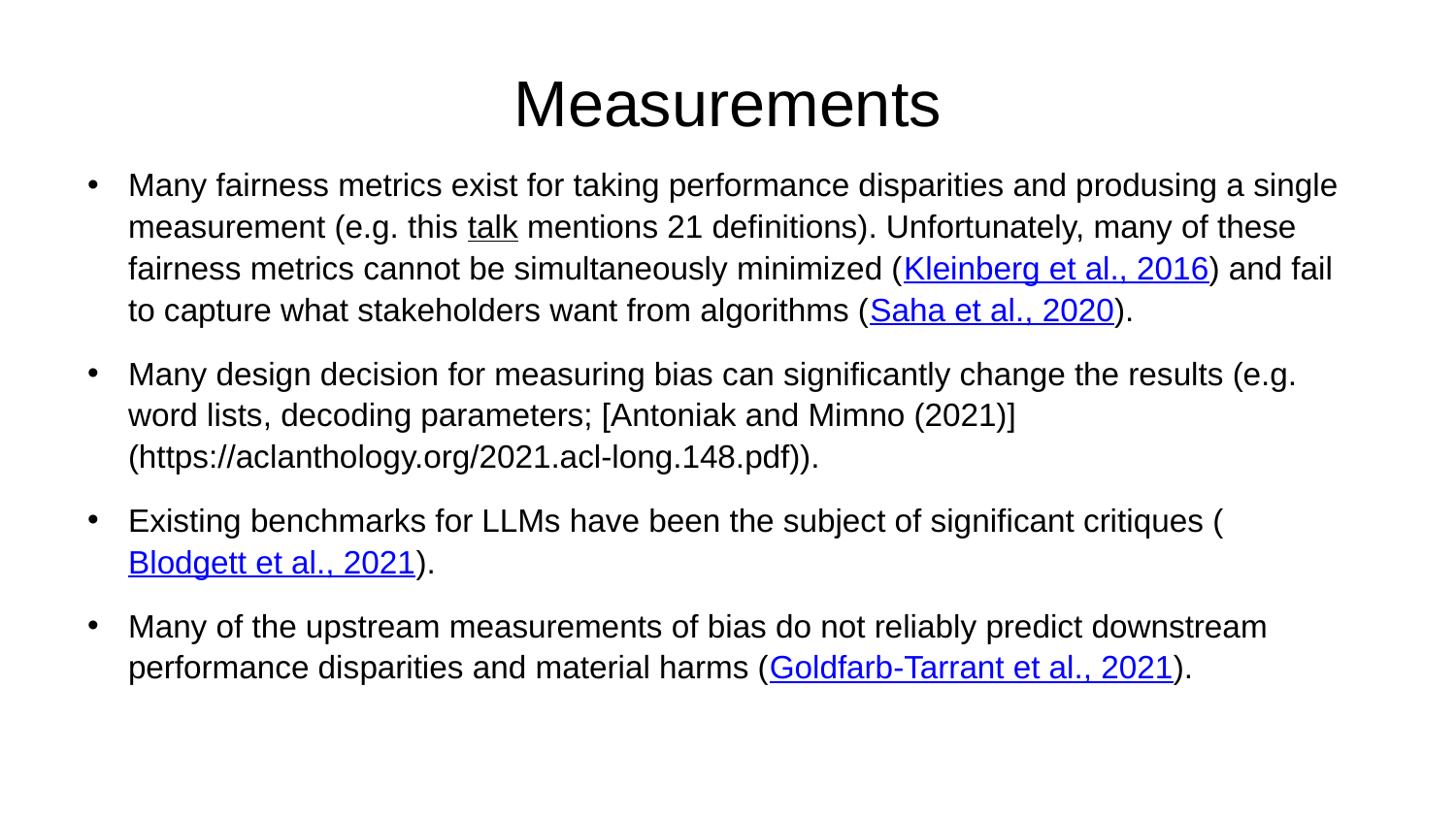

# Measurements
Many fairness metrics exist for taking performance disparities and produsing a single measurement (e.g. this talk mentions 21 definitions). Unfortunately, many of these fairness metrics cannot be simultaneously minimized (Kleinberg et al., 2016) and fail to capture what stakeholders want from algorithms (Saha et al., 2020).
Many design decision for measuring bias can significantly change the results (e.g. word lists, decoding parameters; [Antoniak and Mimno (2021)] (https://aclanthology.org/2021.acl-long.148.pdf)).
Existing benchmarks for LLMs have been the subject of significant critiques (Blodgett et al., 2021).
Many of the upstream measurements of bias do not reliably predict downstream performance disparities and material harms (Goldfarb-Tarrant et al., 2021).